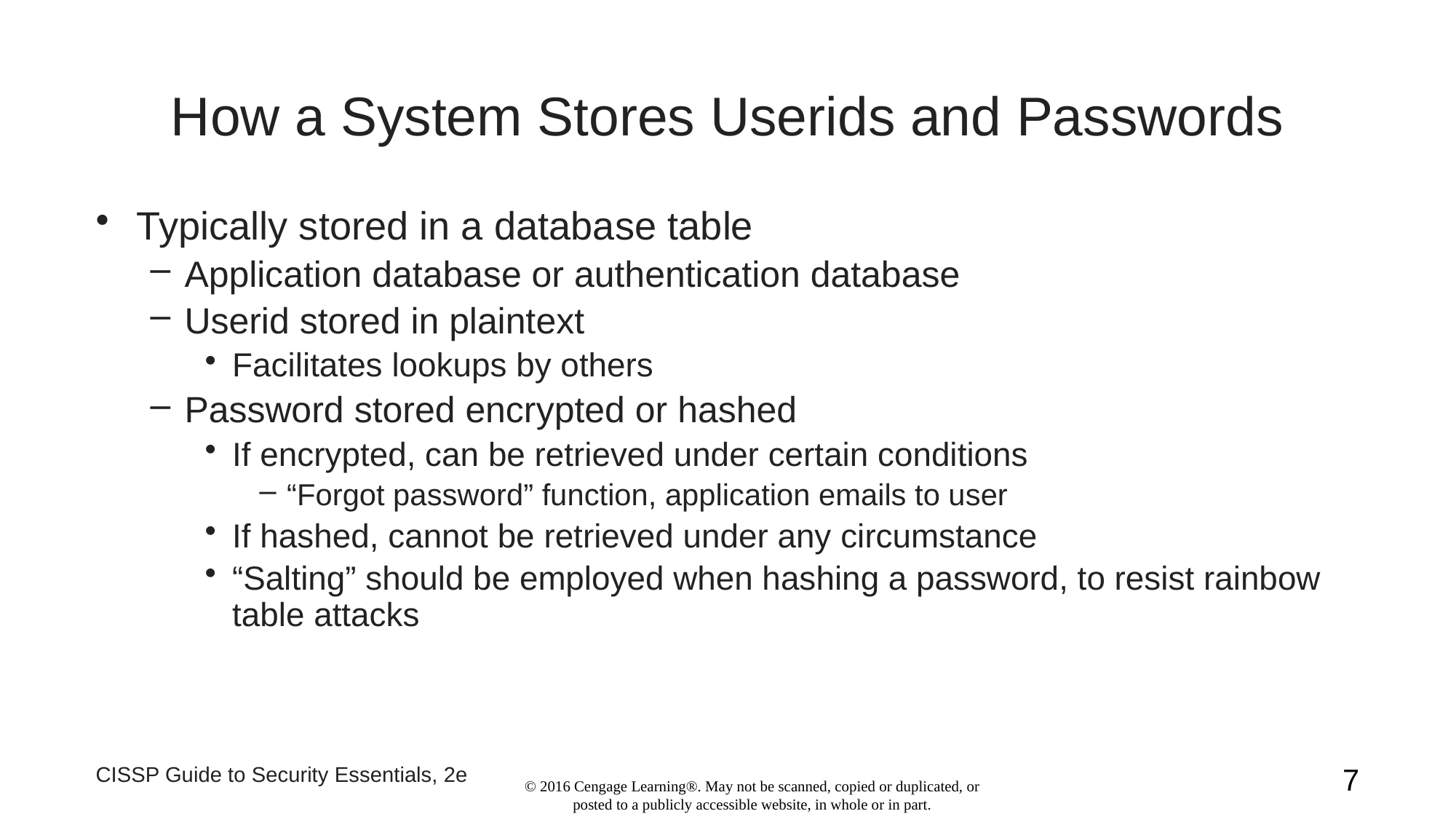

# How a System Stores Userids and Passwords
Typically stored in a database table
Application database or authentication database
Userid stored in plaintext
Facilitates lookups by others
Password stored encrypted or hashed
If encrypted, can be retrieved under certain conditions
“Forgot password” function, application emails to user
If hashed, cannot be retrieved under any circumstance
“Salting” should be employed when hashing a password, to resist rainbow table attacks
CISSP Guide to Security Essentials, 2e
7
© 2016 Cengage Learning®. May not be scanned, copied or duplicated, or posted to a publicly accessible website, in whole or in part.